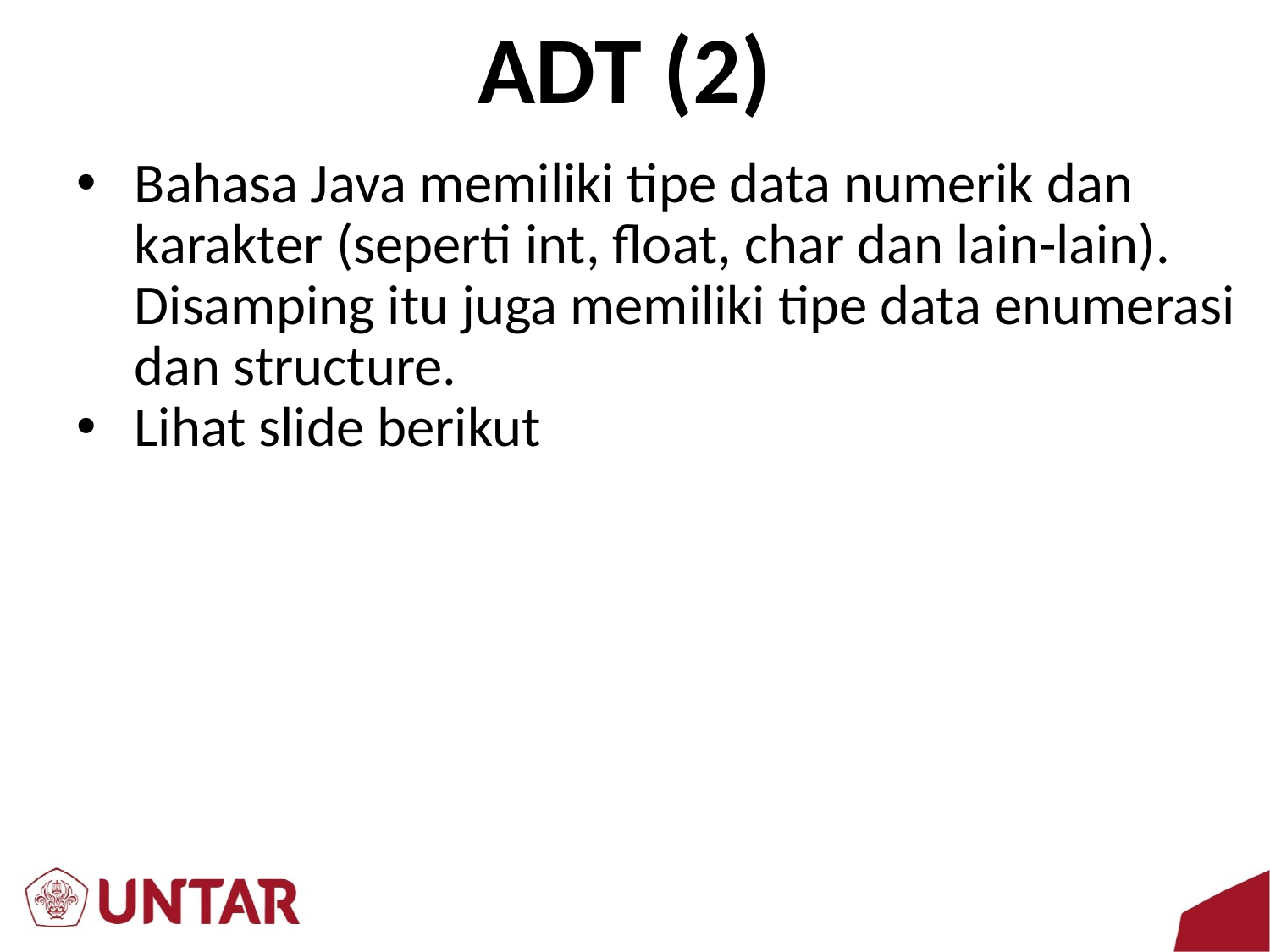

# ADT (2)
Bahasa Java memiliki tipe data numerik dan karakter (seperti int, float, char dan lain-lain).  Disamping itu juga memiliki tipe data enumerasi dan structure.
Lihat slide berikut